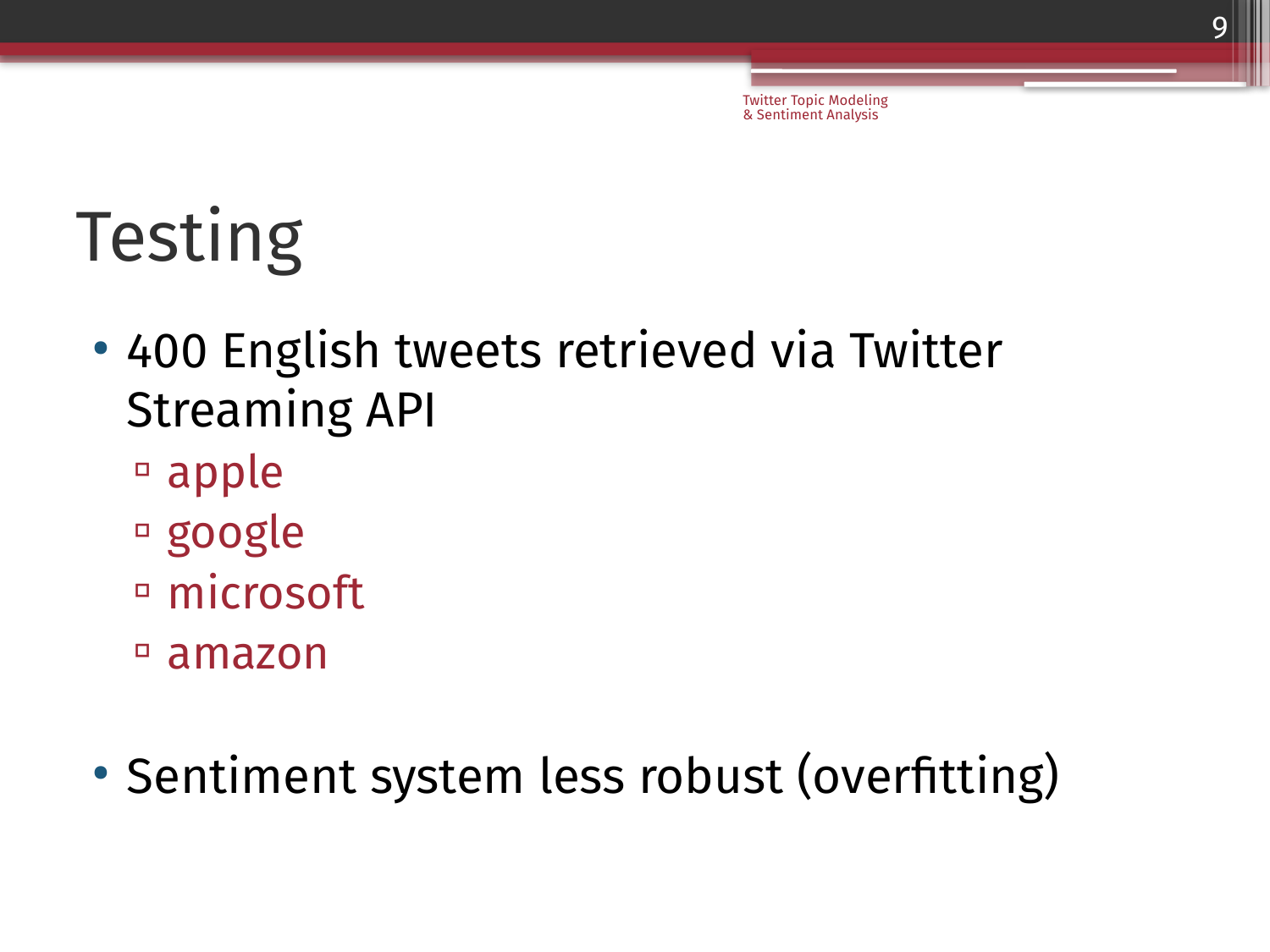

9
Twitter Topic Modeling & Sentiment Analysis
# Testing
400 English tweets retrieved via Twitter Streaming API
apple
google
microsoft
amazon

Sentiment system less robust (overfitting)